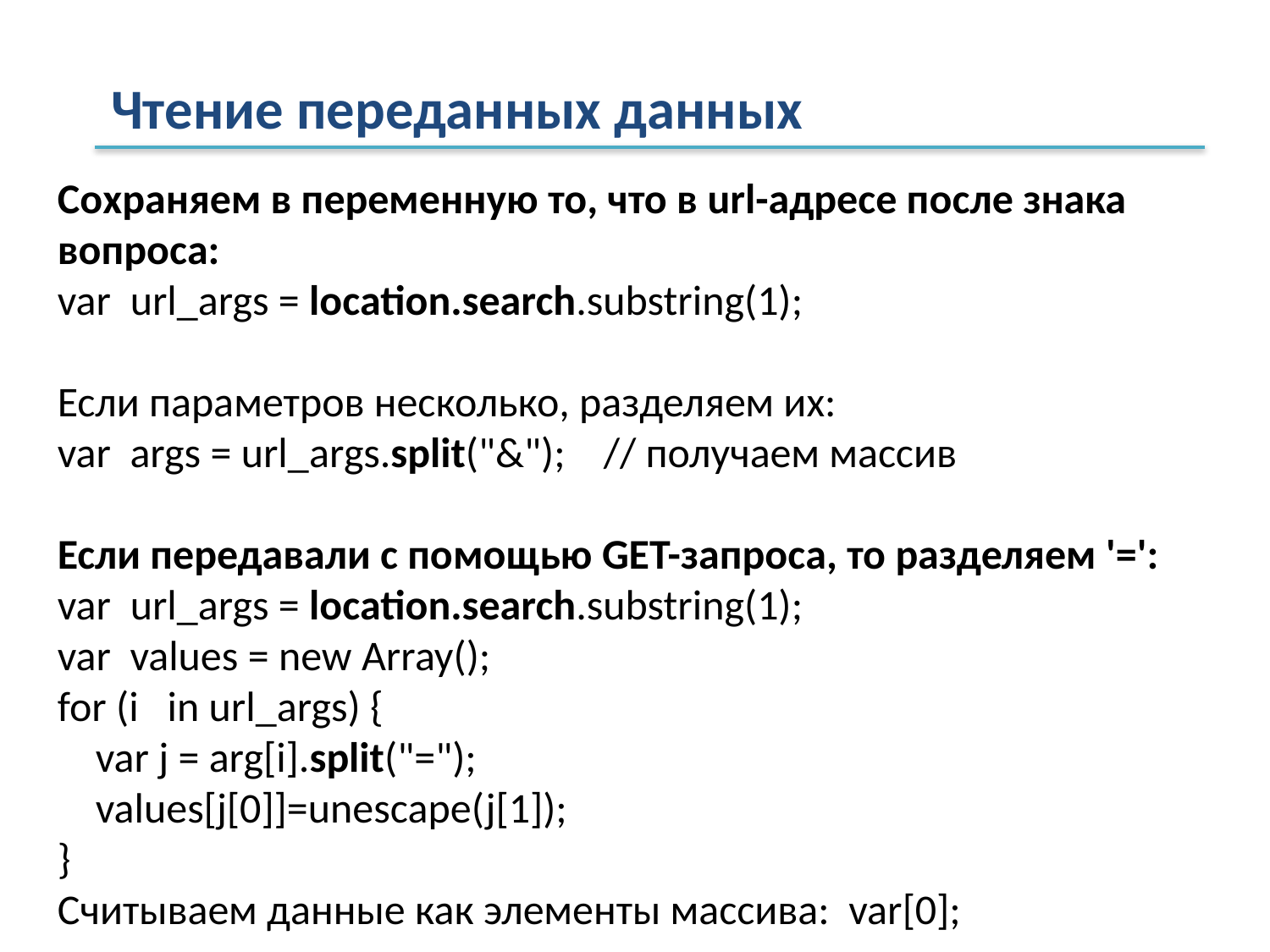

Чтение переданных данных
Сохраняем в переменную то, что в url-адресе после знака вопроса:
var  url_args = location.search.substring(1);

Если параметров несколько, разделяем их:
var  args = url_args.split("&");    // получаем массив

Если передавали с помощью GET-запроса, то разделяем '=':
var  url_args = location.search.substring(1);
var  values = new Array();
for (i   in url_args) {
    var j = arg[i].split("=");
    values[j[0]]=unescape(j[1]);
}
Считываем данные как элементы массива:  var[0];